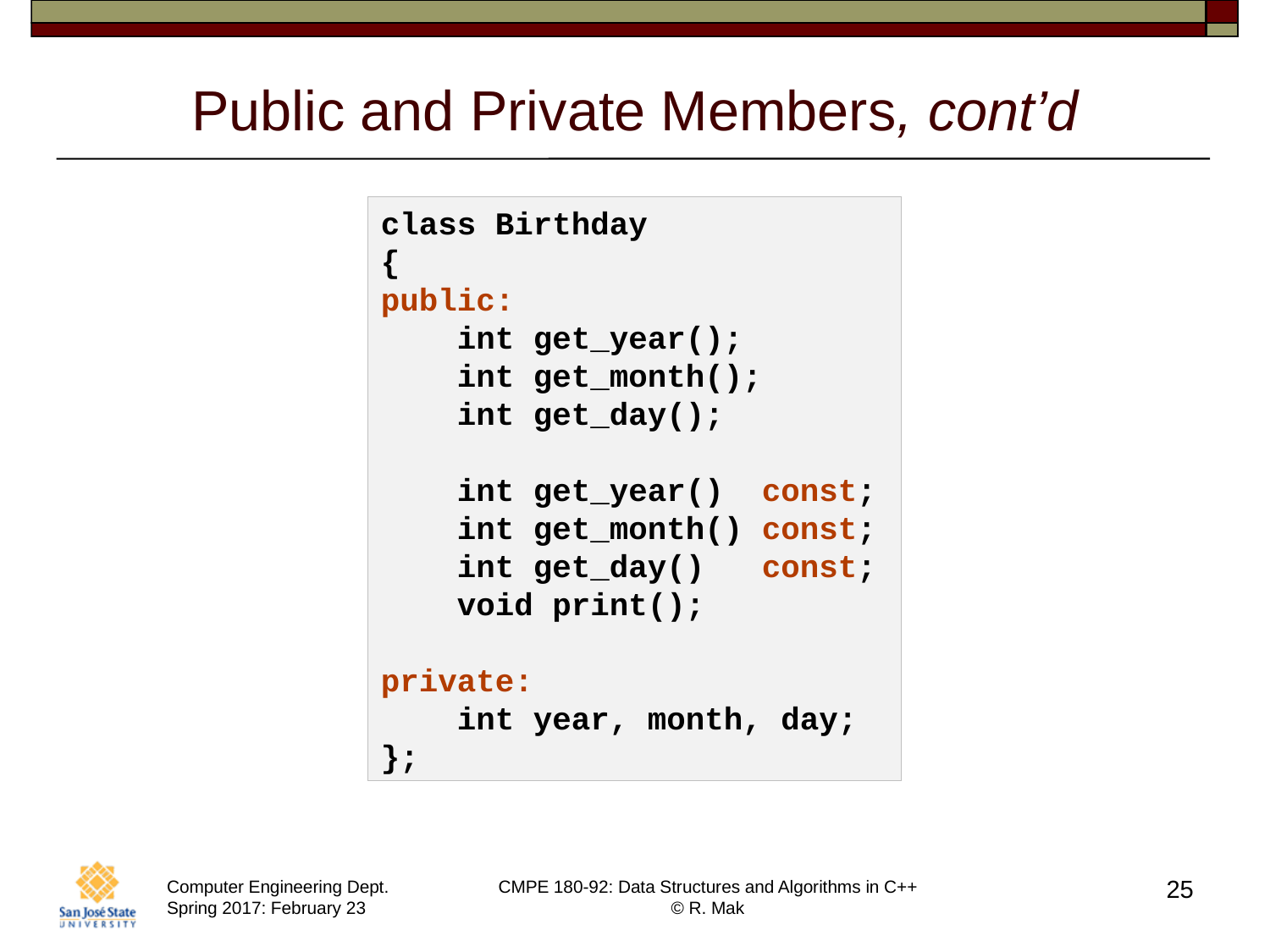

# Public and Private Members, cont’d
class Birthday
{
public:
    int get_year();
    int get_month();
    int get_day();

    int get_year()  const;
    int get_month() const;
    int get_day()   const;
    void print();

private:
    int year, month, day;
};
25